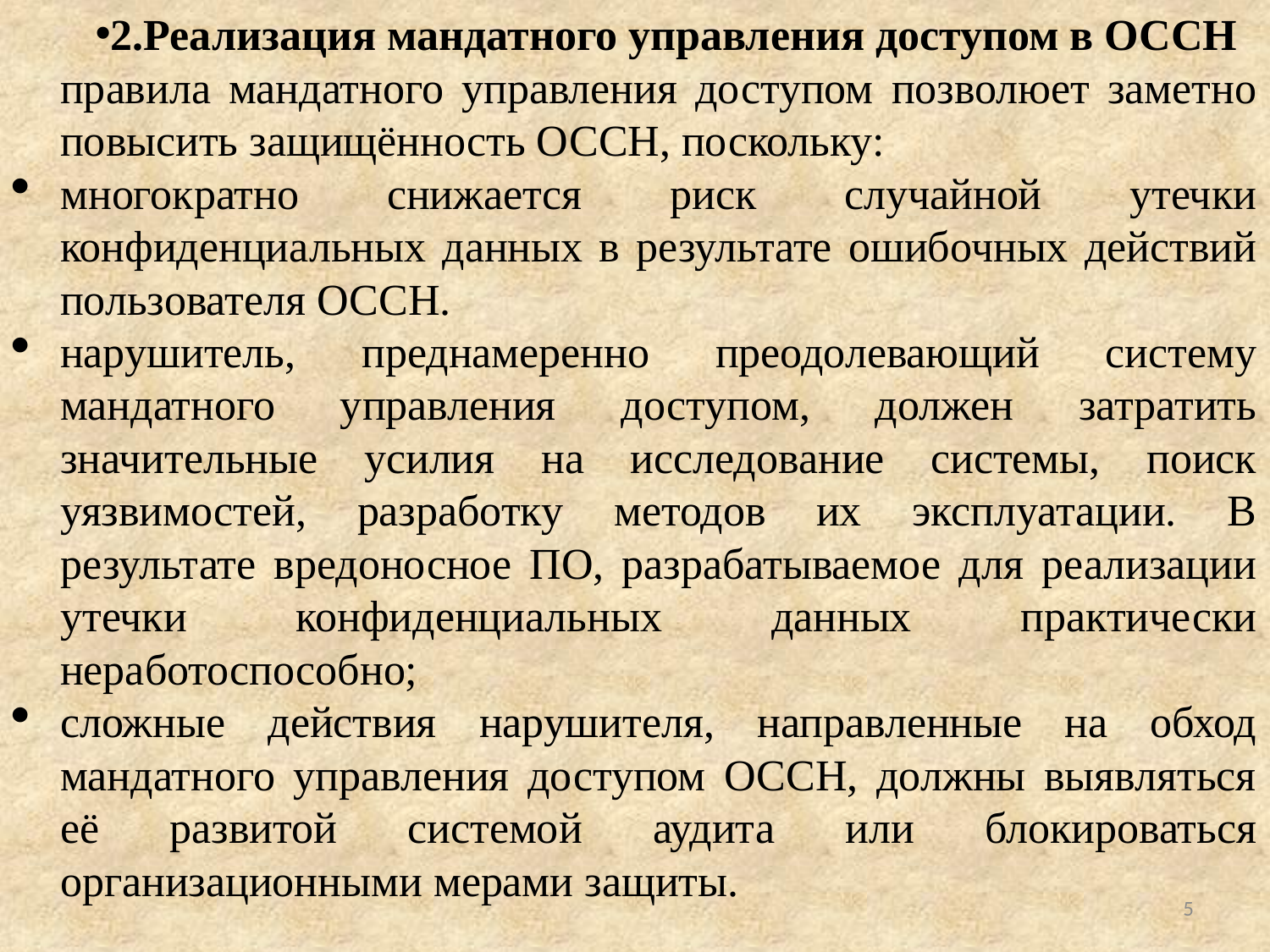

2.Реализация мандатного управления доступом в ОССН
правила мандатного управления доступом позволюет заметно повысить защищённость ОССН, поскольку:
многократно снижается риск случайной утечки конфиденциальных данных в результате ошибочных действий пользователя ОССН.
нарушитель, преднамеренно преодолевающий систему мандатного управления доступом, должен затратить значительные усилия на исследование системы, поиск уязвимостей, разработку методов их эксплуатации. В результате вредоносное ПО, разрабатываемое для реализации утечки конфиденциальных данных практически неработоспособно;
сложные действия нарушителя, направленные на обход мандатного управления доступом ОССН, должны выявляться её развитой системой аудита или блокироваться организационными мерами защиты.

.

.
5